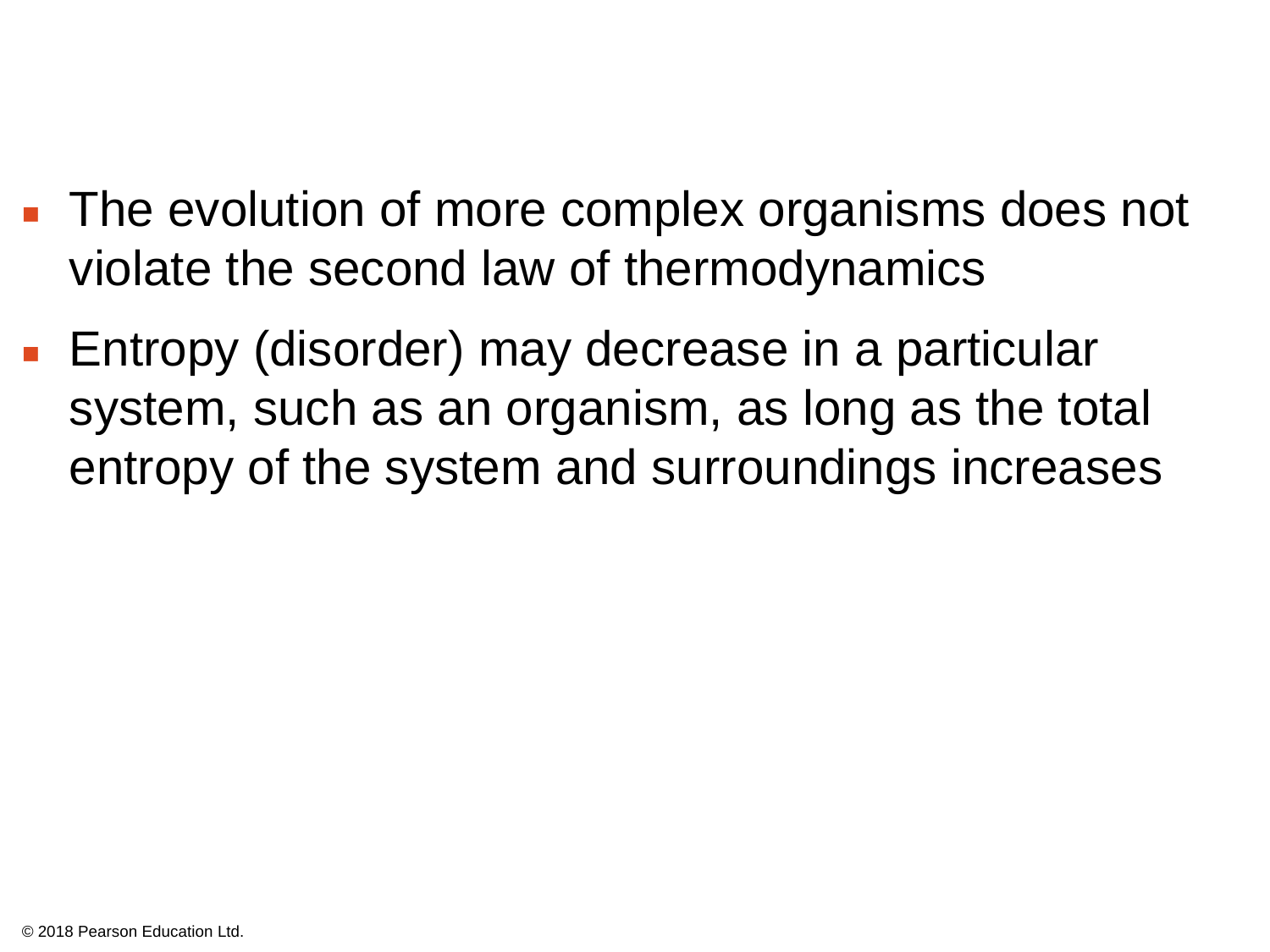

The evolution of more complex organisms does not violate the second law of thermodynamics
Entropy (disorder) may decrease in a particular system, such as an organism, as long as the total entropy of the system and surroundings increases
© 2018 Pearson Education Ltd.